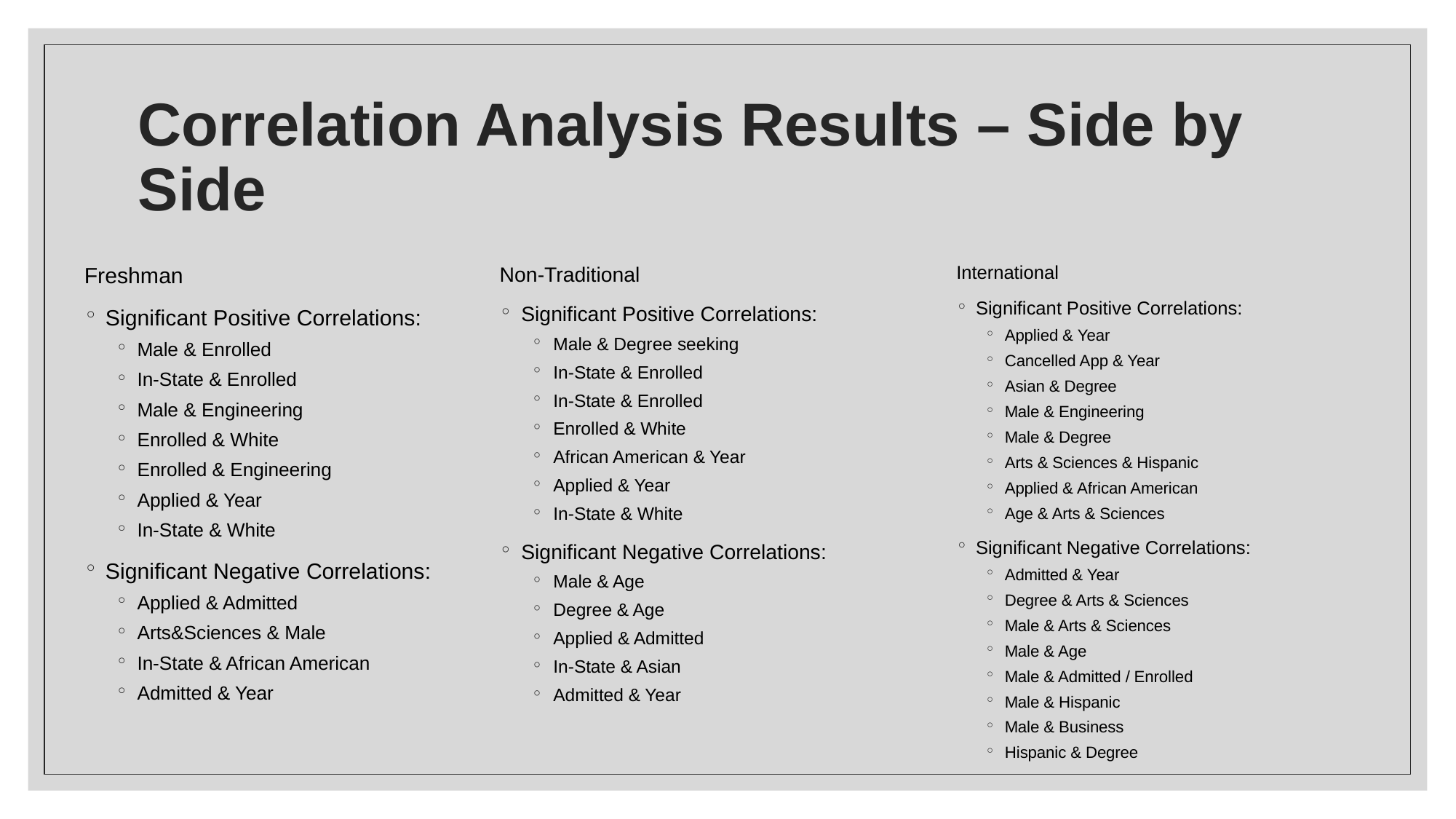

# Correlation Analysis Results – Side by Side
International
Significant Positive Correlations:
Applied & Year
Cancelled App & Year
Asian & Degree
Male & Engineering
Male & Degree
Arts & Sciences & Hispanic
Applied & African American
Age & Arts & Sciences
Significant Negative Correlations:
Admitted & Year
Degree & Arts & Sciences
Male & Arts & Sciences
Male & Age
Male & Admitted / Enrolled
Male & Hispanic
Male & Business
Hispanic & Degree
Freshman
Significant Positive Correlations:
Male & Enrolled
In-State & Enrolled
Male & Engineering
Enrolled & White
Enrolled & Engineering
Applied & Year
In-State & White
Significant Negative Correlations:
Applied & Admitted
Arts&Sciences & Male
In-State & African American
Admitted & Year
Non-Traditional
Significant Positive Correlations:
Male & Degree seeking
In-State & Enrolled
In-State & Enrolled
Enrolled & White
African American & Year
Applied & Year
In-State & White
Significant Negative Correlations:
Male & Age
Degree & Age
Applied & Admitted
In-State & Asian
Admitted & Year